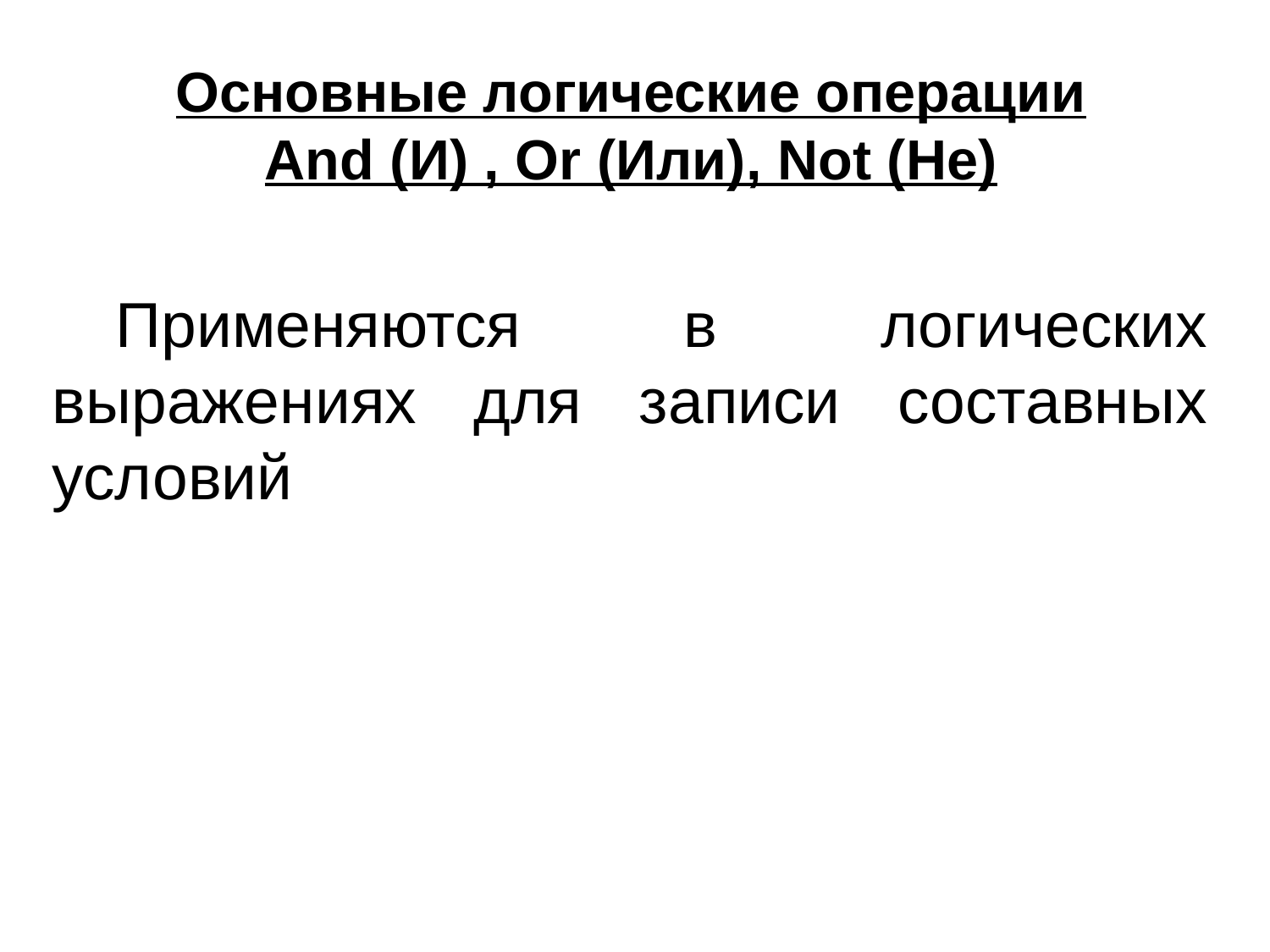

Основные логические операции
And (И) , Or (Или), Not (Не)

Применяются в логических выражениях для записи составных условий